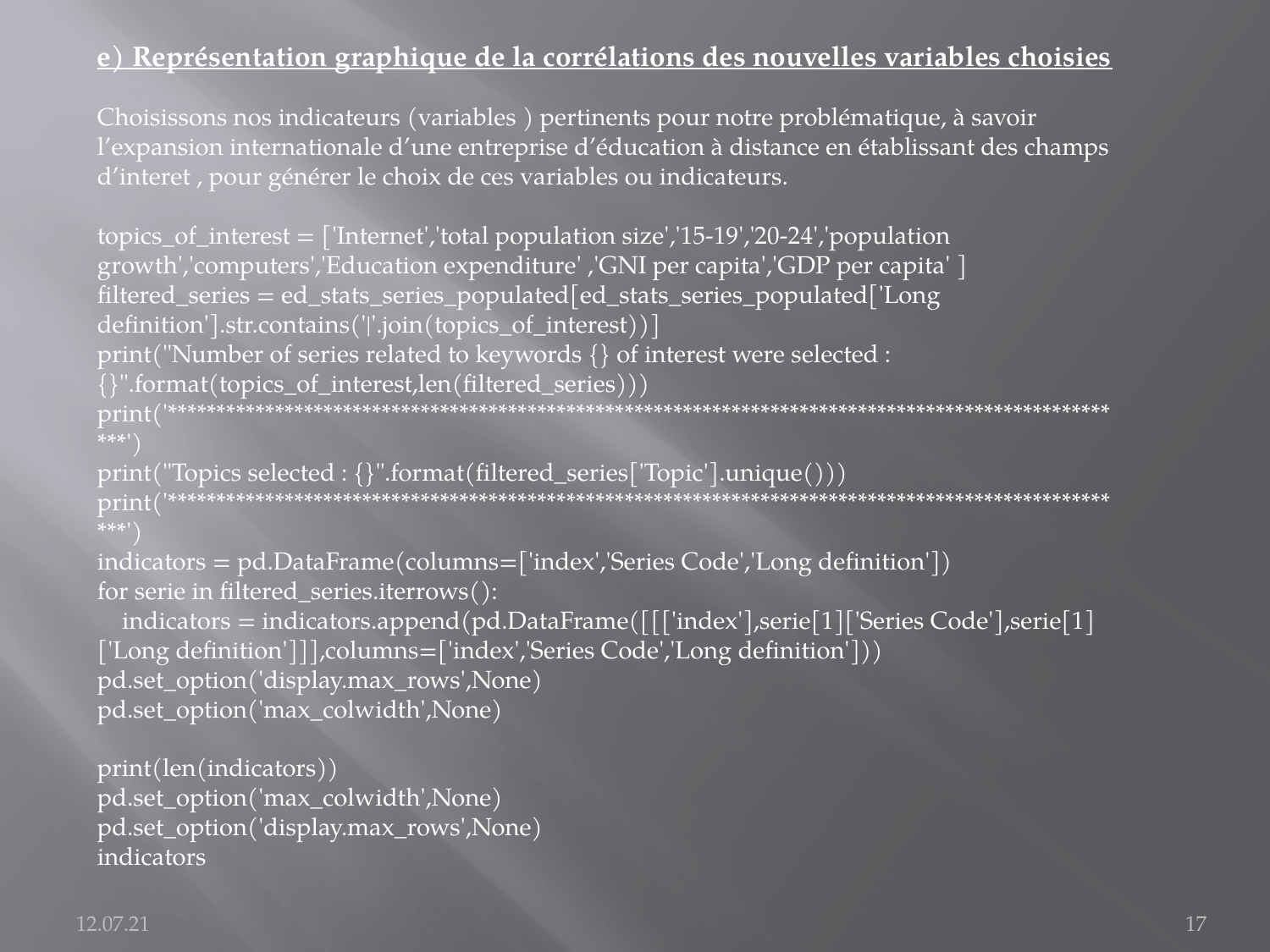

e) Représentation graphique de la corrélations des nouvelles variables choisies

Choisissons nos indicateurs (variables ) pertinents pour notre problématique, à savoir l’expansion internationale d’une entreprise d’éducation à distance en établissant des champs d’interet , pour générer le choix de ces variables ou indicateurs.

topics_of_interest = ['Internet','total population size','15-19','20-24','population
growth','computers','Education expenditure' ,'GNI per capita','GDP per capita' ]
filtered_series = ed_stats_series_populated[ed_stats_series_populated['Long definition'].str.contains('|'.join(topics_of_interest))]
print("Number of series related to keywords {} of interest were selected : {}".format(topics_of_interest,len(filtered_series)))
print('****************************************************************************************************')
print("Topics selected : {}".format(filtered_series['Topic'].unique()))
print('****************************************************************************************************')
indicators = pd.DataFrame(columns=['index','Series Code','Long definition'])
for serie in filtered_series.iterrows():
    indicators = indicators.append(pd.DataFrame([[['index'],serie[1]['Series Code'],serie[1]['Long definition']]],columns=['index','Series Code','Long definition']))
pd.set_option('display.max_rows',None)
pd.set_option('max_colwidth',None)

print(len(indicators))
pd.set_option('max_colwidth',None)
pd.set_option('display.max_rows',None)
indicators
12.07.21
17